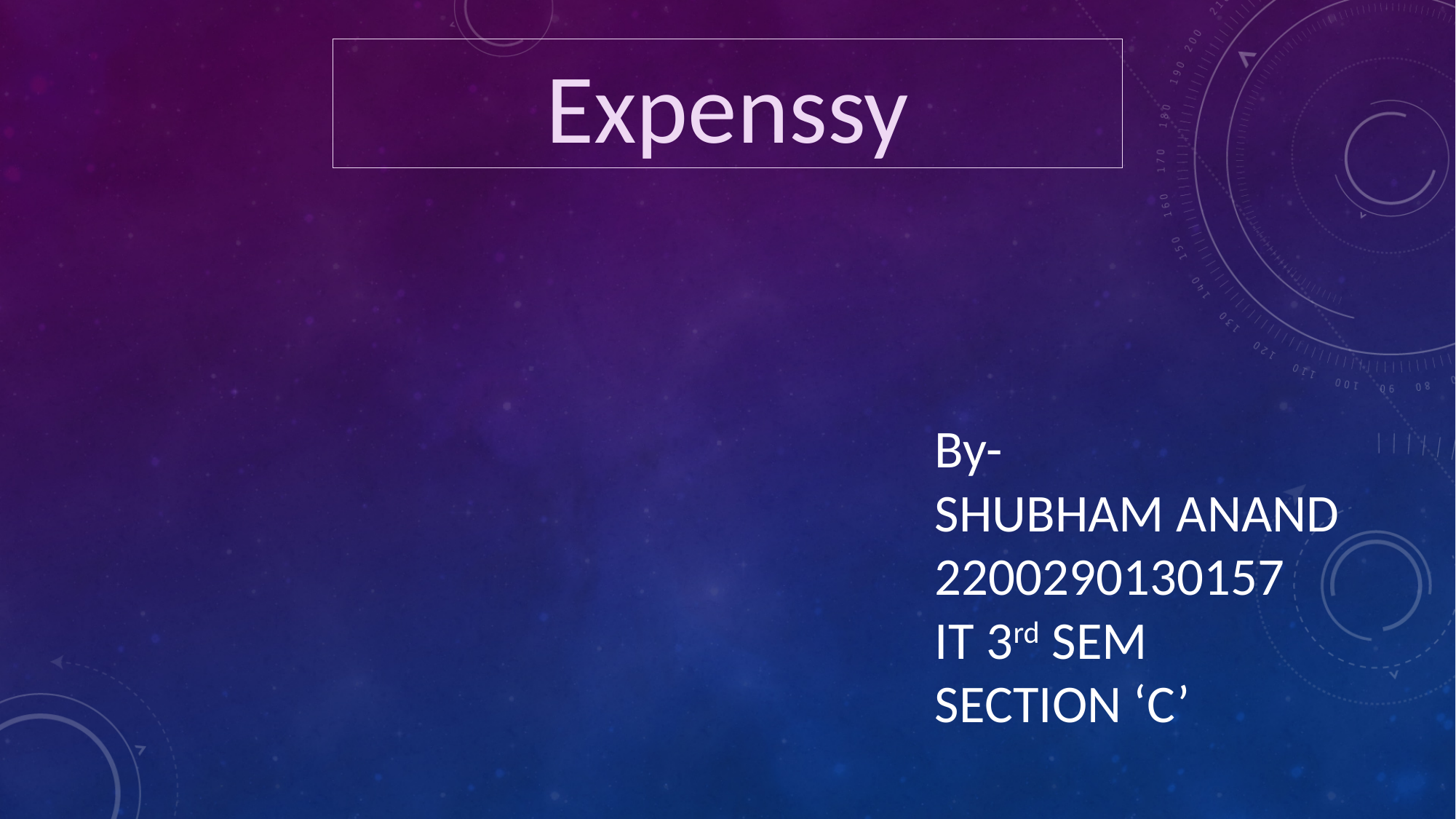

Expenssy
By-
SHUBHAM ANAND
2200290130157
IT 3rd SEM
SECTION ‘C’